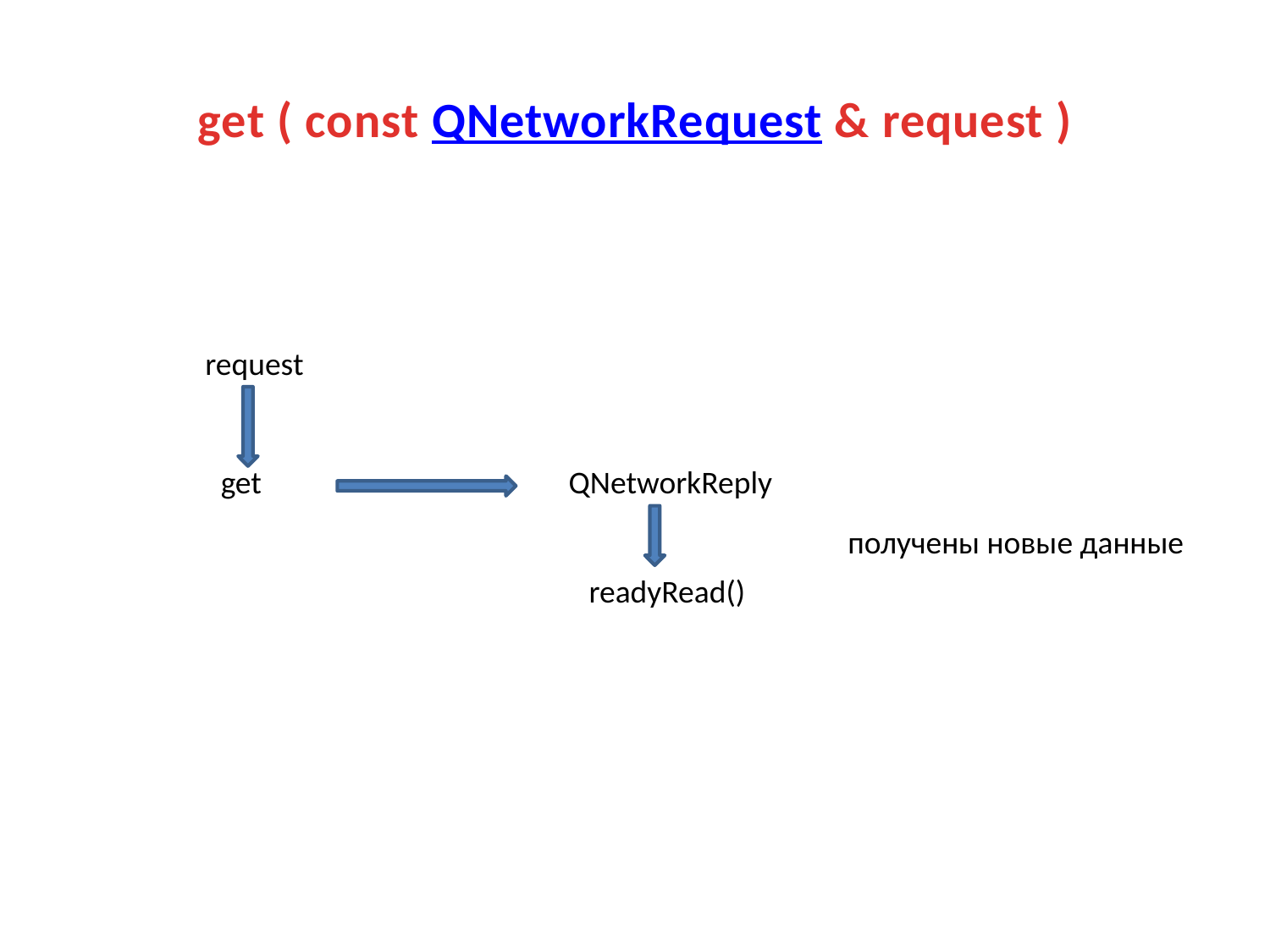

# get ( const QNetworkRequest & request )
request

get
QNetworkReply

получены новые данные
readyRead()